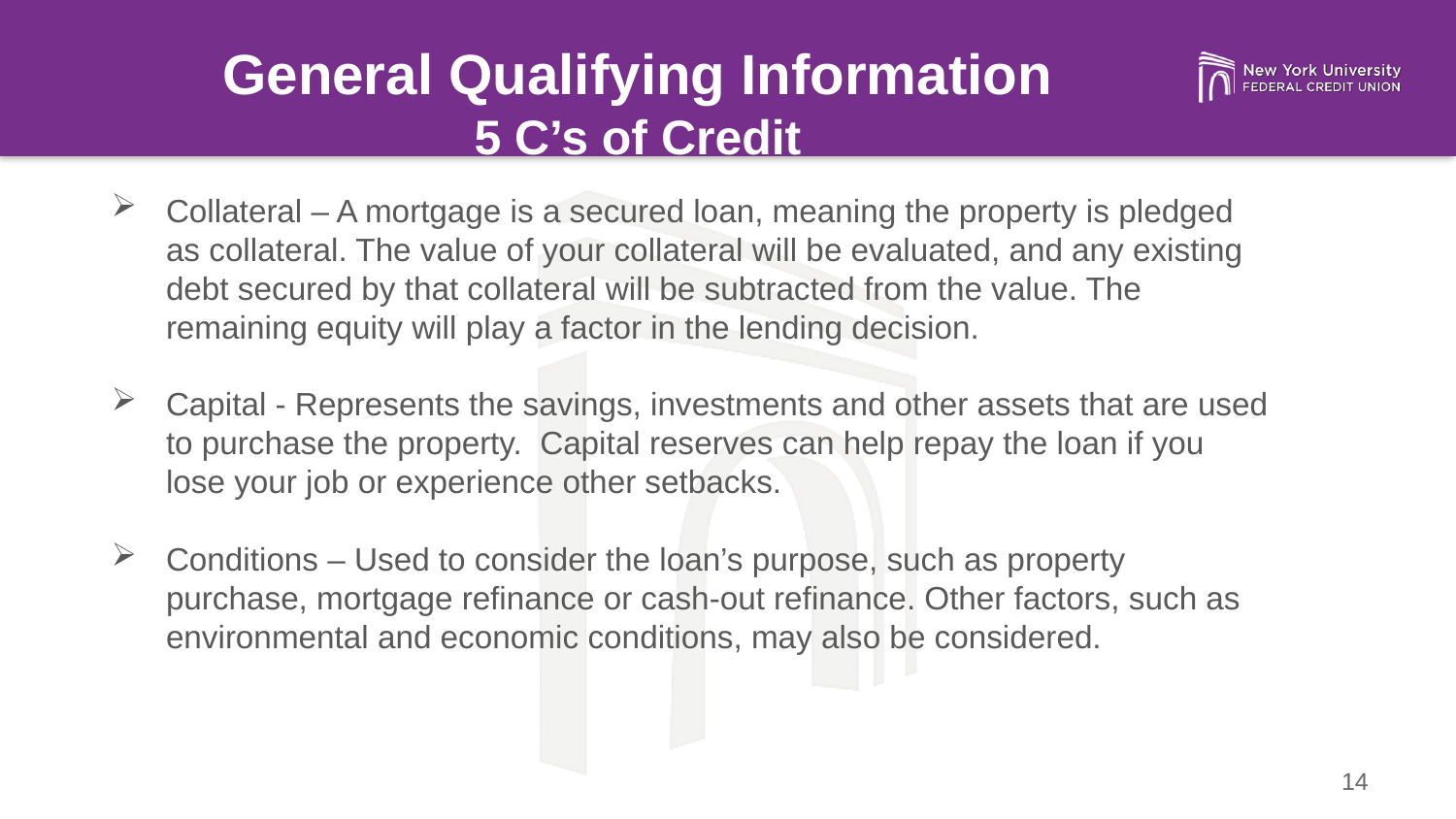

General Qualifying Information
5 C’s of Credit

Collateral – A mortgage is a secured loan, meaning the property is pledged as collateral. The value of your collateral will be evaluated, and any existing debt secured by that collateral will be subtracted from the value. The remaining equity will play a factor in the lending decision.

Capital - Represents the savings, investments and other assets that are used to purchase the property.  Capital reserves can help repay the loan if you lose your job or experience other setbacks.

Conditions – Used to consider the loan’s purpose, such as property purchase, mortgage refinance or cash-out refinance. Other factors, such as environmental and economic conditions, may also be considered.

14